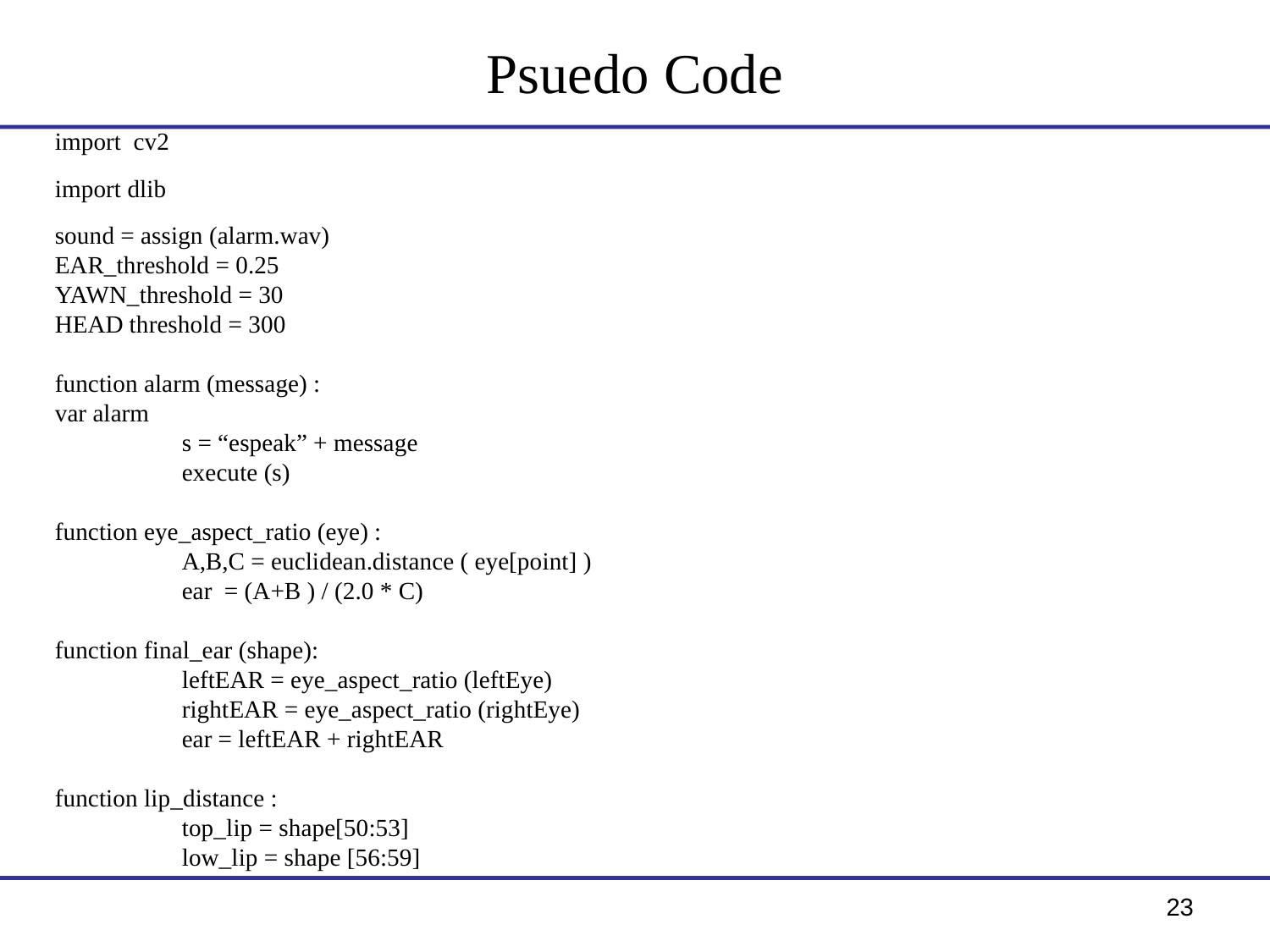

# Psuedo Code
import  cv2
import dlib
sound = assign (alarm.wav)
EAR_threshold = 0.25
YAWN_threshold = 30
HEAD threshold = 300

function alarm (message) :
var alarm
	s = “espeak” + message
	execute (s)

function eye_aspect_ratio (eye) :
	A,B,C = euclidean.distance ( eye[point] )
	ear  = (A+B ) / (2.0 * C)

function final_ear (shape):
	leftEAR = eye_aspect_ratio (leftEye)
	rightEAR = eye_aspect_ratio (rightEye)
	ear = leftEAR + rightEAR

function lip_distance :
	top_lip = shape[50:53]
	low_lip = shape [56:59]
23